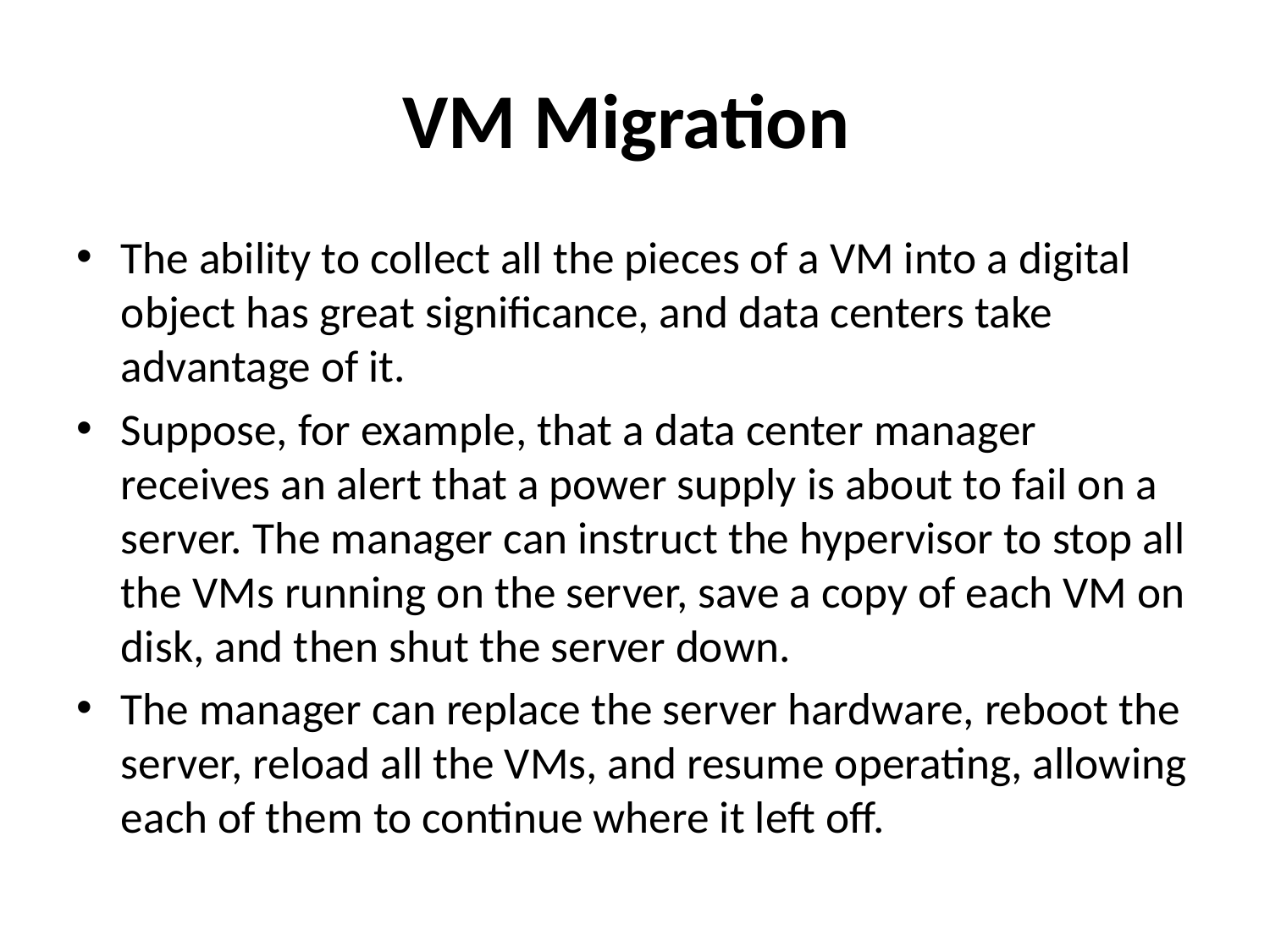

# VM Migration
The ability to collect all the pieces of a VM into a digital object has great significance, and data centers take advantage of it.
Suppose, for example, that a data center manager receives an alert that a power supply is about to fail on a server. The manager can instruct the hypervisor to stop all the VMs running on the server, save a copy of each VM on disk, and then shut the server down.
The manager can replace the server hardware, reboot the server, reload all the VMs, and resume operating, allowing each of them to continue where it left off.